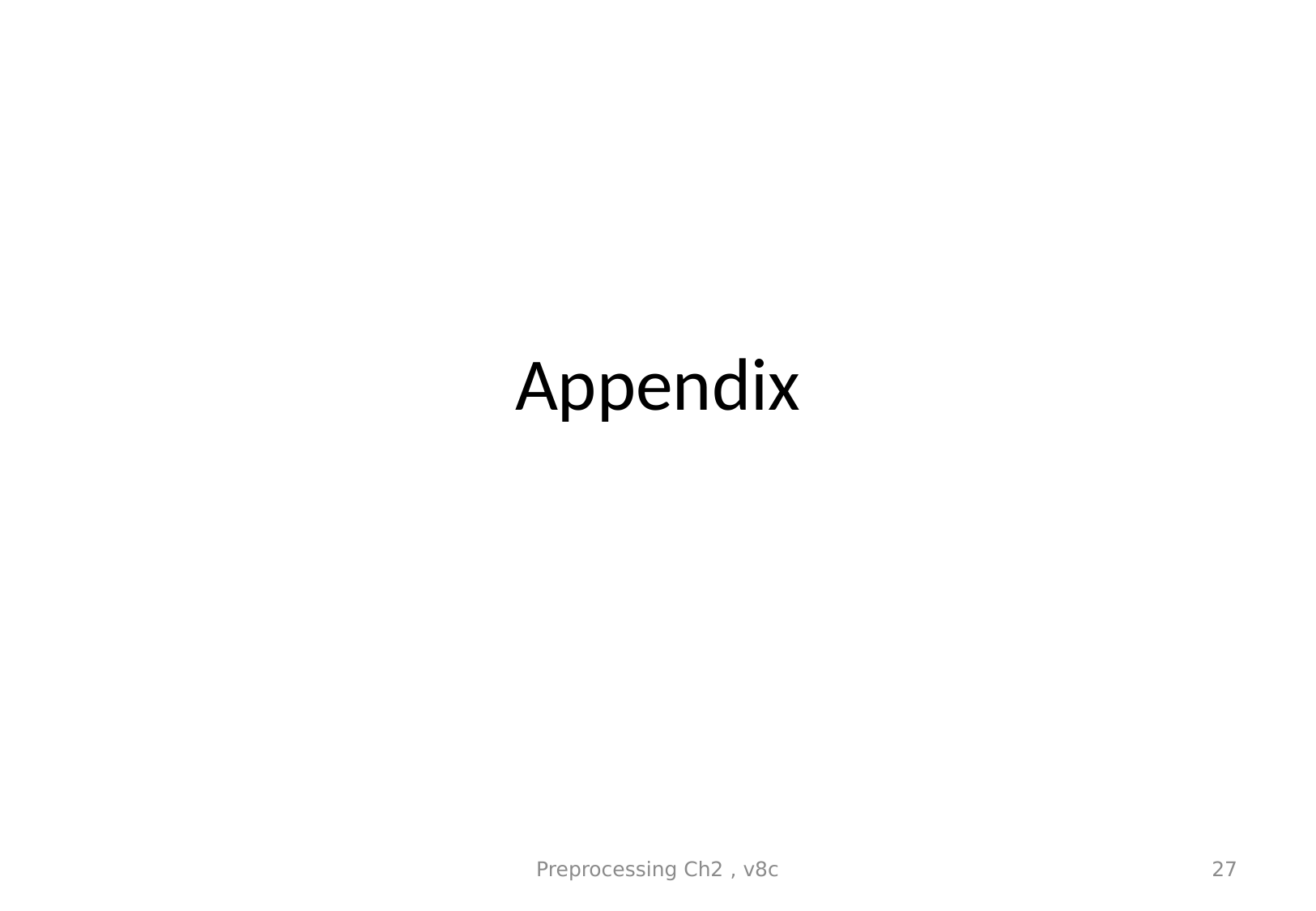

# Appendix

Preprocessing Ch2 , v8c
27